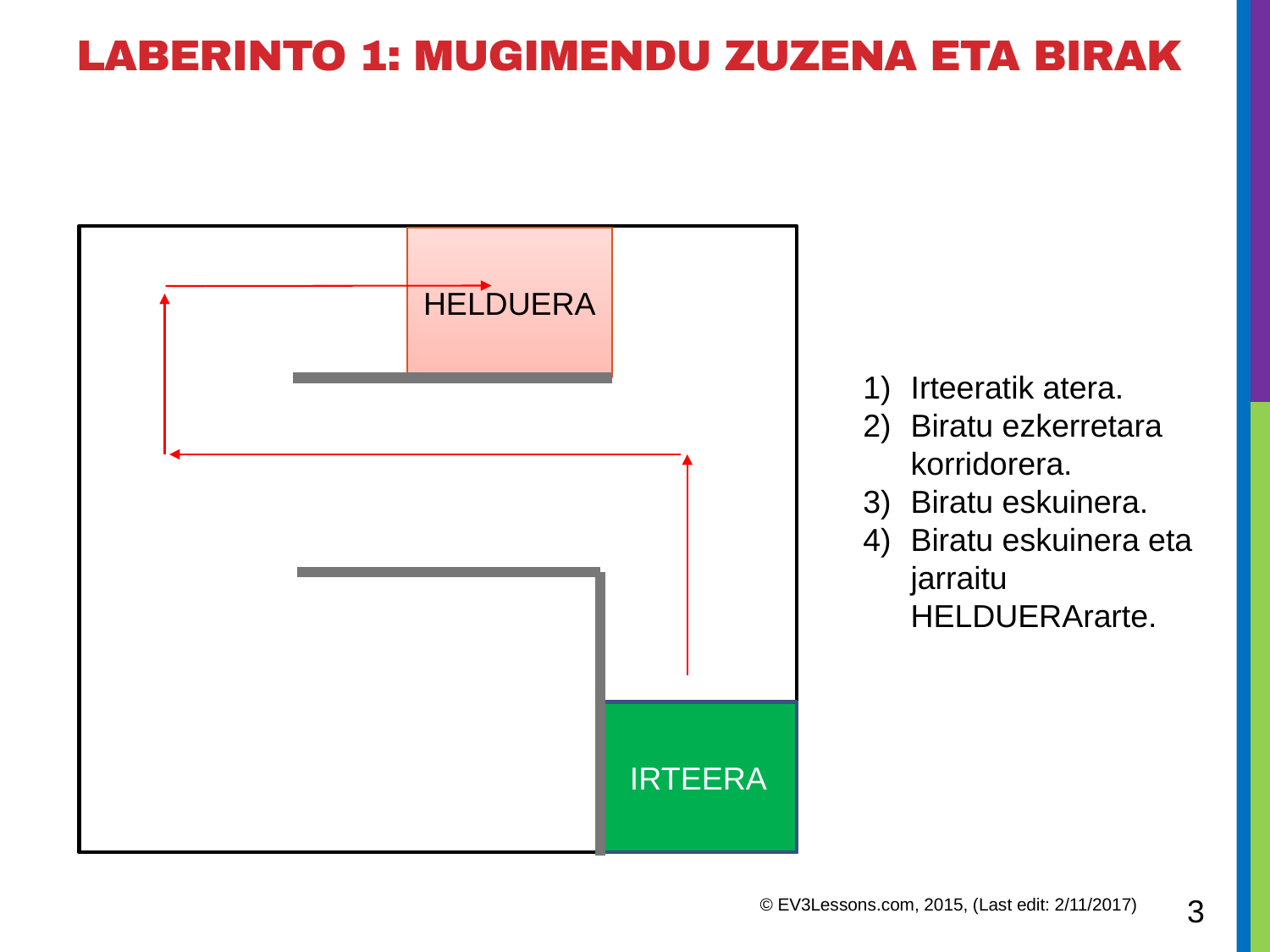

# laberinto 1: MUGIMENDU ZUZENA ETA BIRAK

HELDUERA
Irteeratik atera.
Biratu ezkerretara korridorera.
Biratu eskuinera.
Biratu eskuinera eta jarraitu HELDUERArarte.
IRTEERA
3
© EV3Lessons.com, 2015, (Last edit: 2/11/2017)